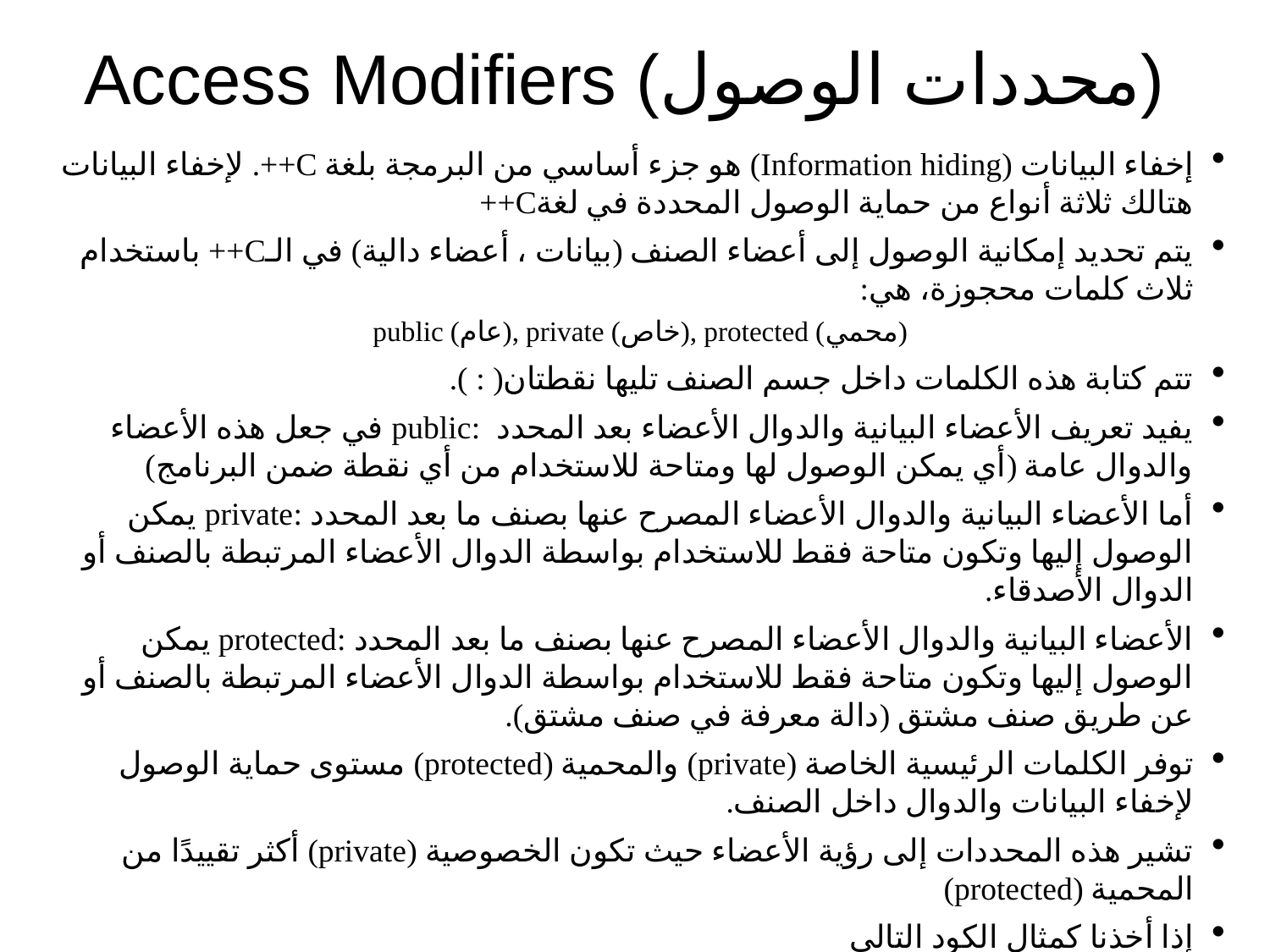

# Access Modifiers (محددات الوصول)
إخفاء البيانات (Information hiding) هو جزء أساسي من البرمجة بلغة C++. لإخفاء البيانات هتالك ثلاثة أنواع من حماية الوصول المحددة في لغةC++
يتم تحديد إمكانية الوصول إلى أعضاء الصنف (بيانات ، أعضاء دالية) في الـC++ باستخدام ثلاث كلمات محجوزة، هي:
public (عام), private (خاص), protected (محمي)
تتم كتابة هذه الكلمات داخل جسم الصنف تليها نقطتان( : ).
يفيد تعريف الأعضاء البيانية والدوال الأعضاء بعد المحدد  :public في جعل هذه الأعضاء والدوال عامة (أي يمكن الوصول لها ومتاحة للاستخدام من أي نقطة ضمن البرنامج)
أما الأعضاء البيانية والدوال الأعضاء المصرح عنها بصنف ما بعد المحدد :private يمكن الوصول إليها وتكون متاحة فقط للاستخدام بواسطة الدوال الأعضاء المرتبطة بالصنف أو الدوال الأصدقاء.
الأعضاء البيانية والدوال الأعضاء المصرح عنها بصنف ما بعد المحدد :protected يمكن الوصول إليها وتكون متاحة فقط للاستخدام بواسطة الدوال الأعضاء المرتبطة بالصنف أو عن طريق صنف مشتق (دالة معرفة في صنف مشتق).
توفر الكلمات الرئيسية الخاصة (private) والمحمية (protected) مستوى حماية الوصول لإخفاء البيانات والدوال داخل الصنف.
تشير هذه المحددات إلى رؤية الأعضاء حيث تكون الخصوصية (private) أكثر تقييدًا من المحمية (protected)
إذا أخذنا كمثال الكود التالي